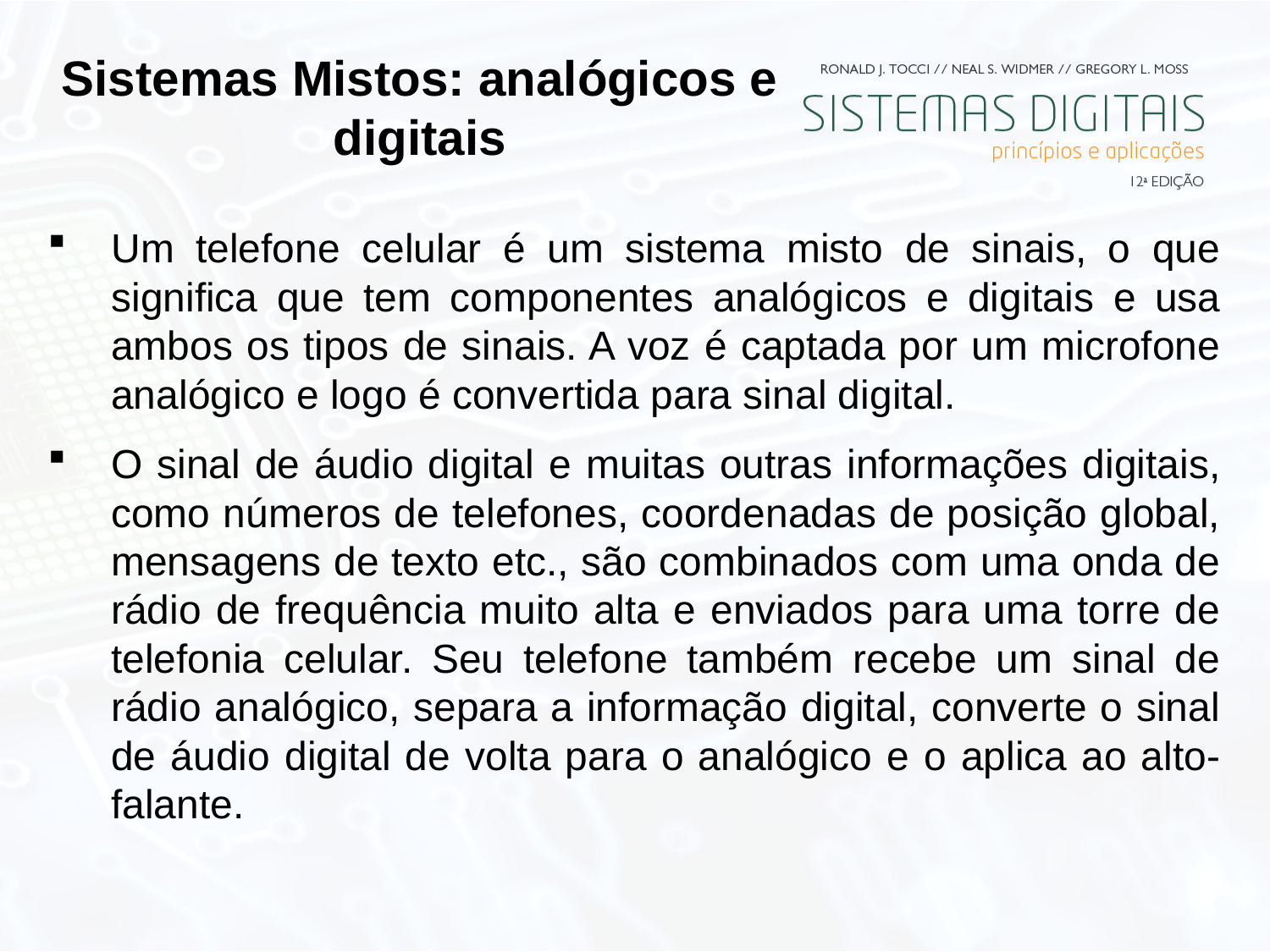

# Sistemas Mistos: analógicos e digitais
Um telefone celular é um sistema misto de sinais, o que significa que tem componentes analógicos e digitais e usa ambos os tipos de sinais. A voz é captada por um microfone analógico e logo é convertida para sinal digital.
O sinal de áudio digital e muitas outras informações digitais, como números de telefones, coordenadas de posição global, mensagens de texto etc., são combinados com uma onda de rádio de frequência muito alta e enviados para uma torre de telefonia celular. Seu telefone também recebe um sinal de rádio analógico, separa a informação digital, converte o sinal de áudio digital de volta para o analógico e o aplica ao alto-falante.